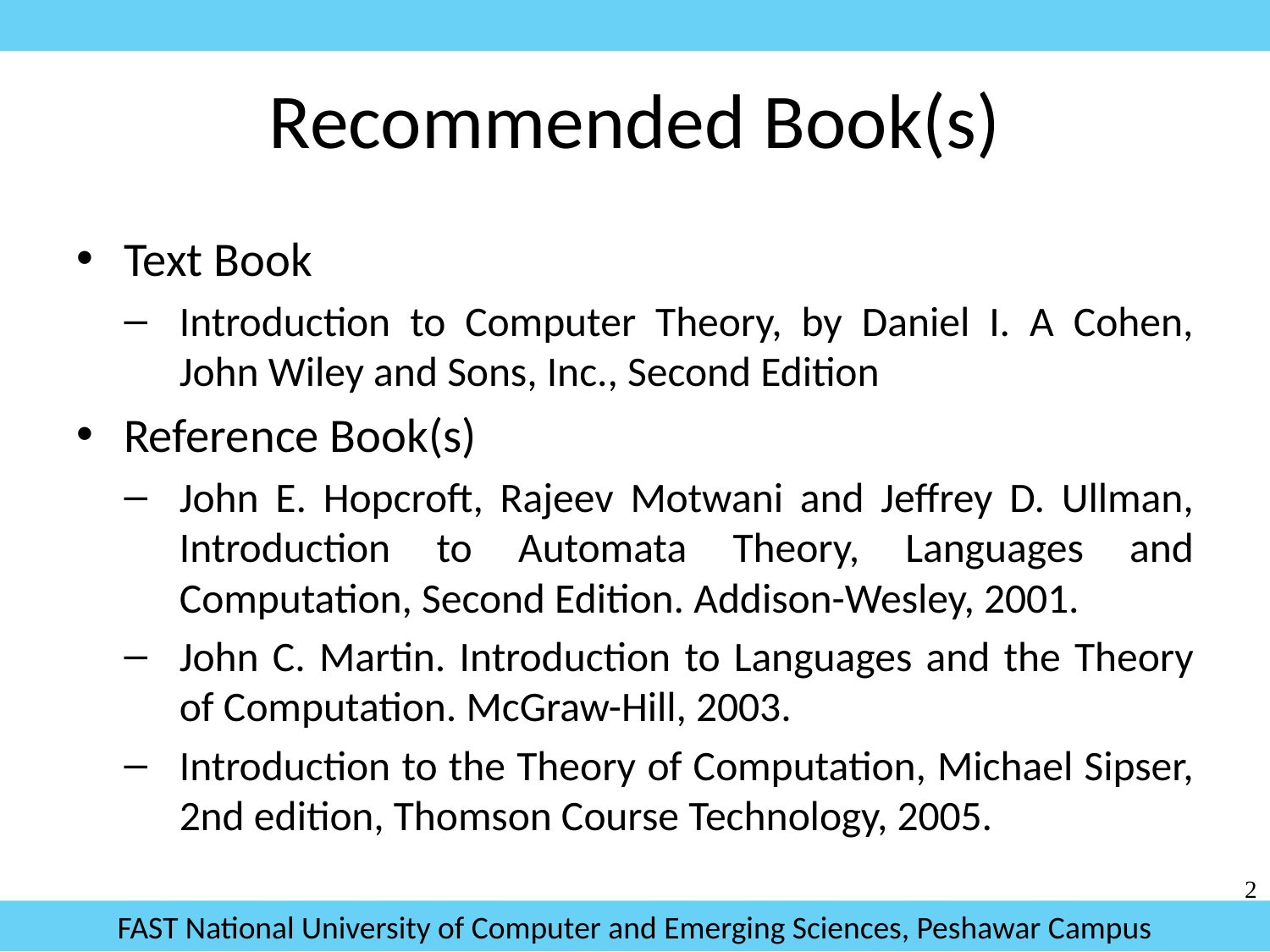

# Recommended Book(s)
Text Book
Introduction to Computer Theory, by Daniel I. A Cohen, John Wiley and Sons, Inc., Second Edition
Reference Book(s)
John E. Hopcroft, Rajeev Motwani and Jeffrey D. Ullman, Introduction to Automata Theory, Languages and Computation, Second Edition. Addison-Wesley, 2001.
John C. Martin. Introduction to Languages and the Theory of Computation. McGraw-Hill, 2003.
Introduction to the Theory of Computation, Michael Sipser, 2nd edition, Thomson Course Technology, 2005.

2
FAST National University of Computer and Emerging Sciences, Peshawar Campus